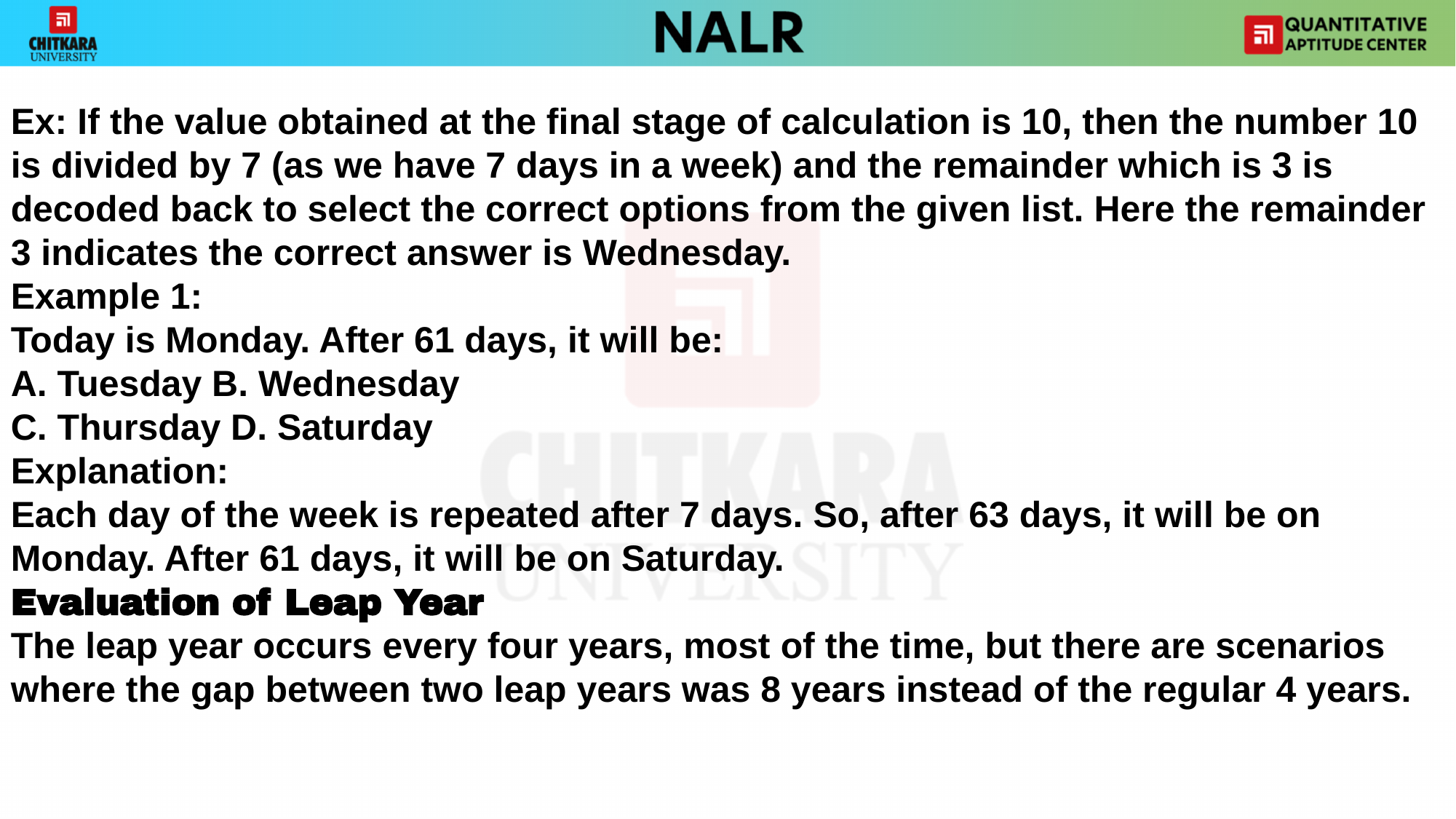

#
Ex: If the value obtained at the final stage of calculation is 10, then the number 10 is divided by 7 (as we have 7 days in a week) and the remainder which is 3 is decoded back to select the correct options from the given list. Here the remainder 3 indicates the correct answer is Wednesday.
Example 1:
Today is Monday. After 61 days, it will be:
A. Tuesday B. Wednesday
C. Thursday D. Saturday
Explanation:
Each day of the week is repeated after 7 days. So, after 63 days, it will be on Monday. After 61 days, it will be on Saturday.
Evaluation of Leap Year
The leap year occurs every four years, most of the time, but there are scenarios where the gap between two leap years was 8 years instead of the regular 4 years.